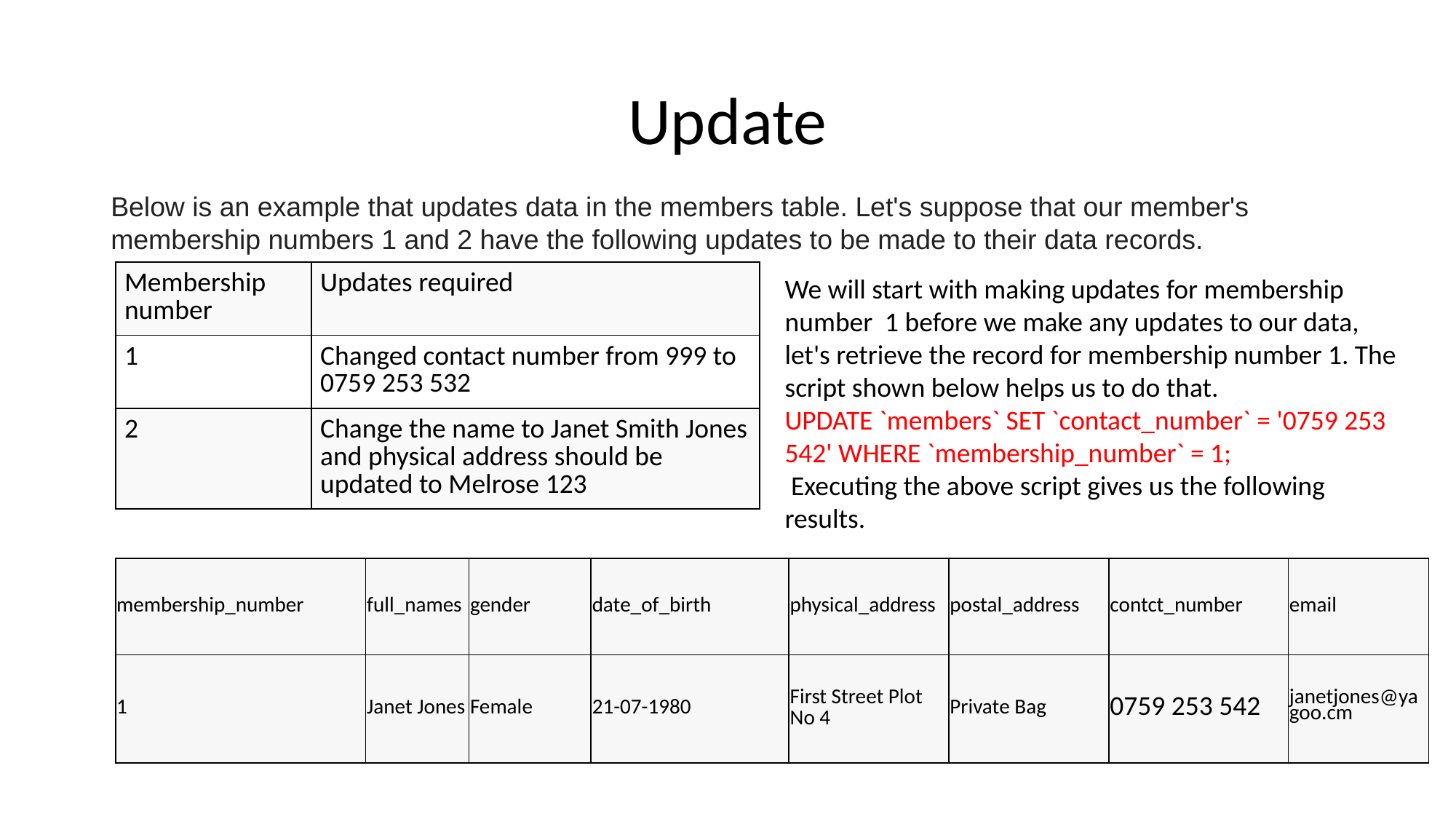

# Update
Below is an example that updates data in the members table. Let's suppose that our member's membership numbers 1 and 2 have the following updates to be made to their data records.
| Membership number | Updates required |
| --- | --- |
| 1 | Changed contact number from 999 to 0759 253 532 |
| 2 | Change the name to Janet Smith Jones and physical address should be updated to Melrose 123 |
We will start with making updates for membership number  1 before we make any updates to our data, let's retrieve the record for membership number 1. The script shown below helps us to do that.
UPDATE `members` SET `contact_number` = '0759 253 542' WHERE `membership_number` = 1;
 Executing the above script gives us the following results.

| membership\_number | full\_names | gender | date\_of\_birth | physical\_address | postal\_address | contct\_number | email |
| --- | --- | --- | --- | --- | --- | --- | --- |
| 1 | Janet Jones | Female | 21-07-1980 | First Street Plot No 4 | Private Bag | 0759 253 542 | janetjones@yagoo.cm |